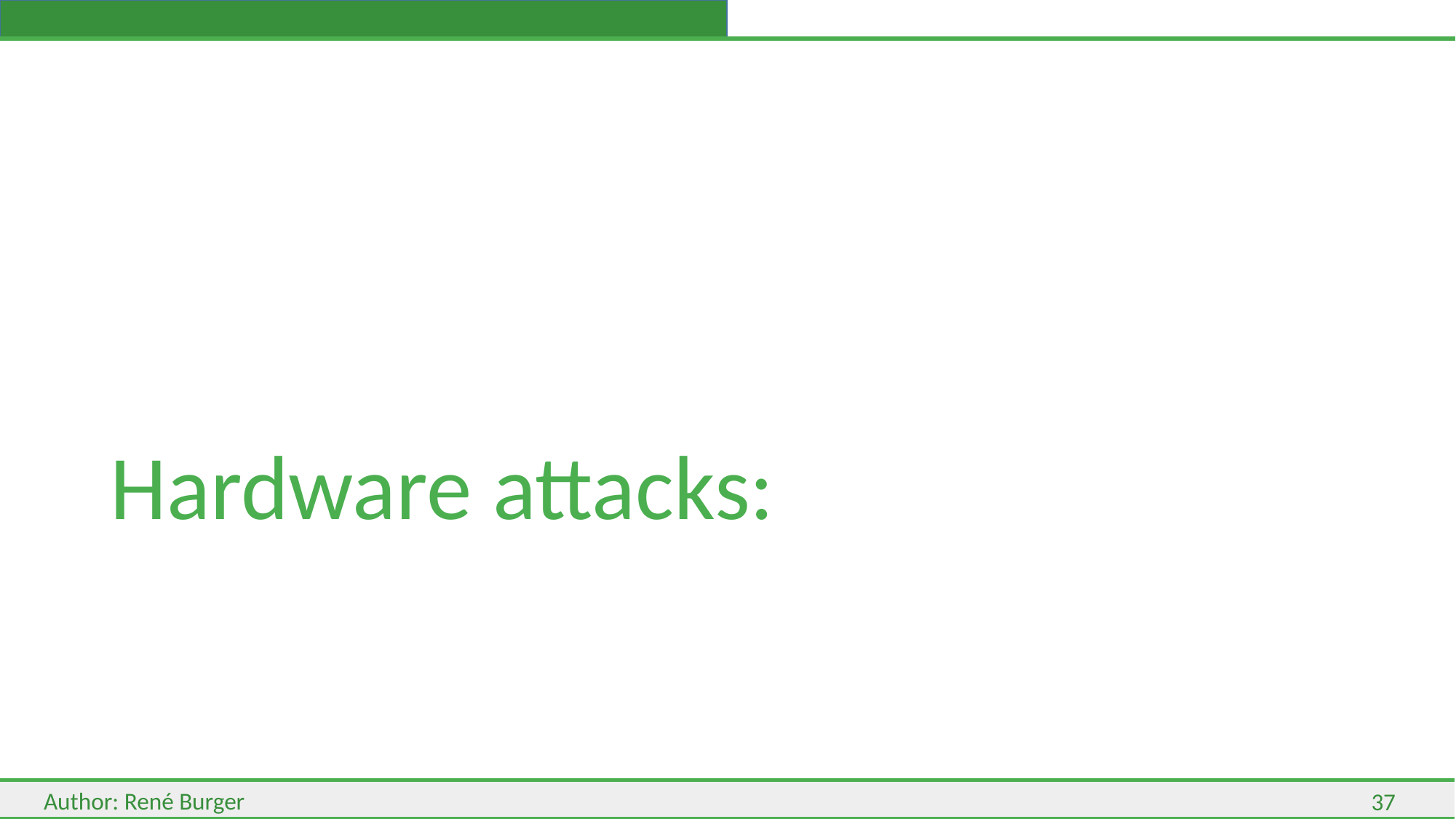

# Hardware attacks:

37
Author: René Burger